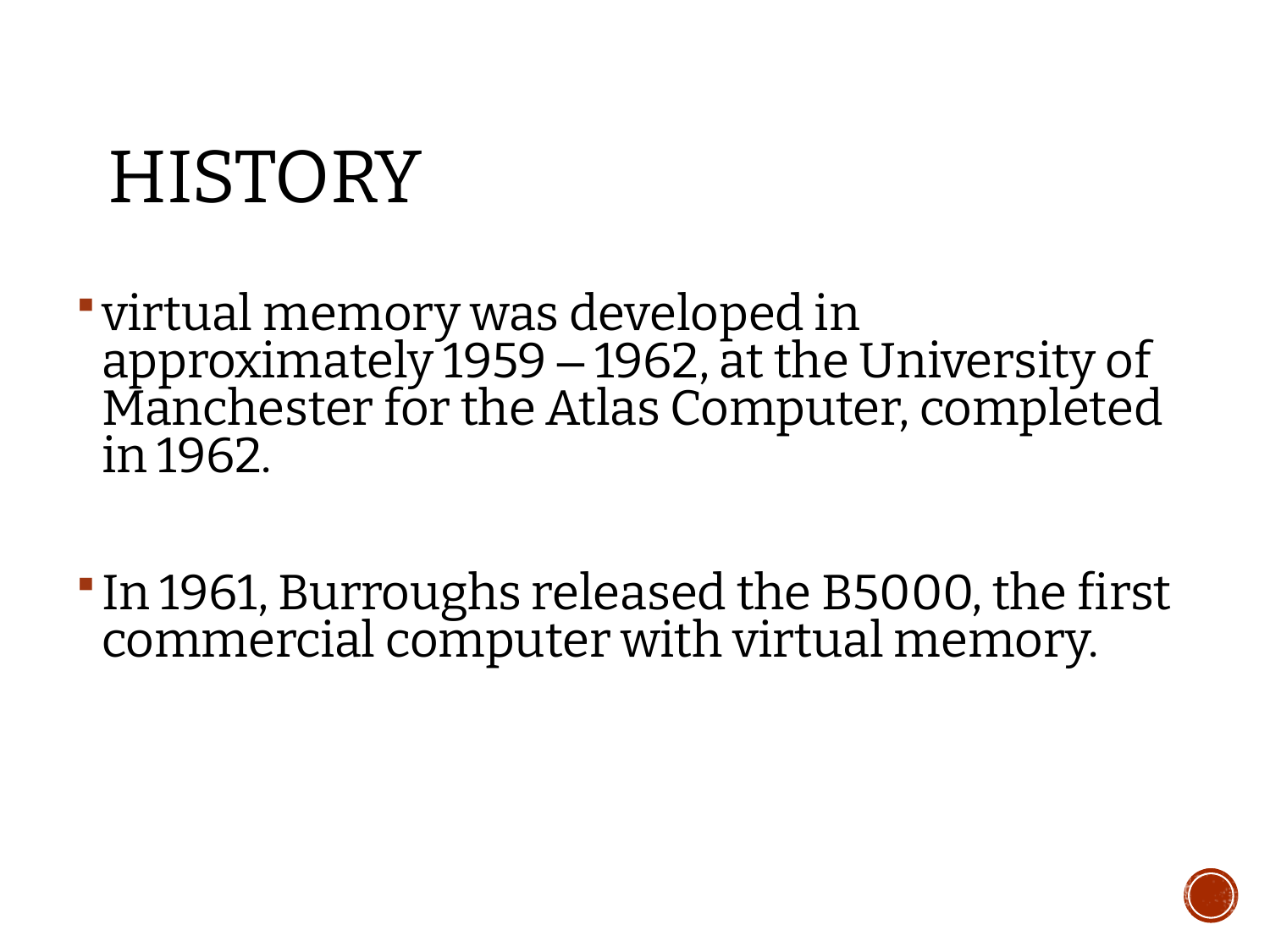

# History

virtual memory was developed in approximately 1959 – 1962, at the University of Manchester for the Atlas Computer, completed in 1962.

In 1961, Burroughs released the B5000, the first commercial computer with virtual memory.